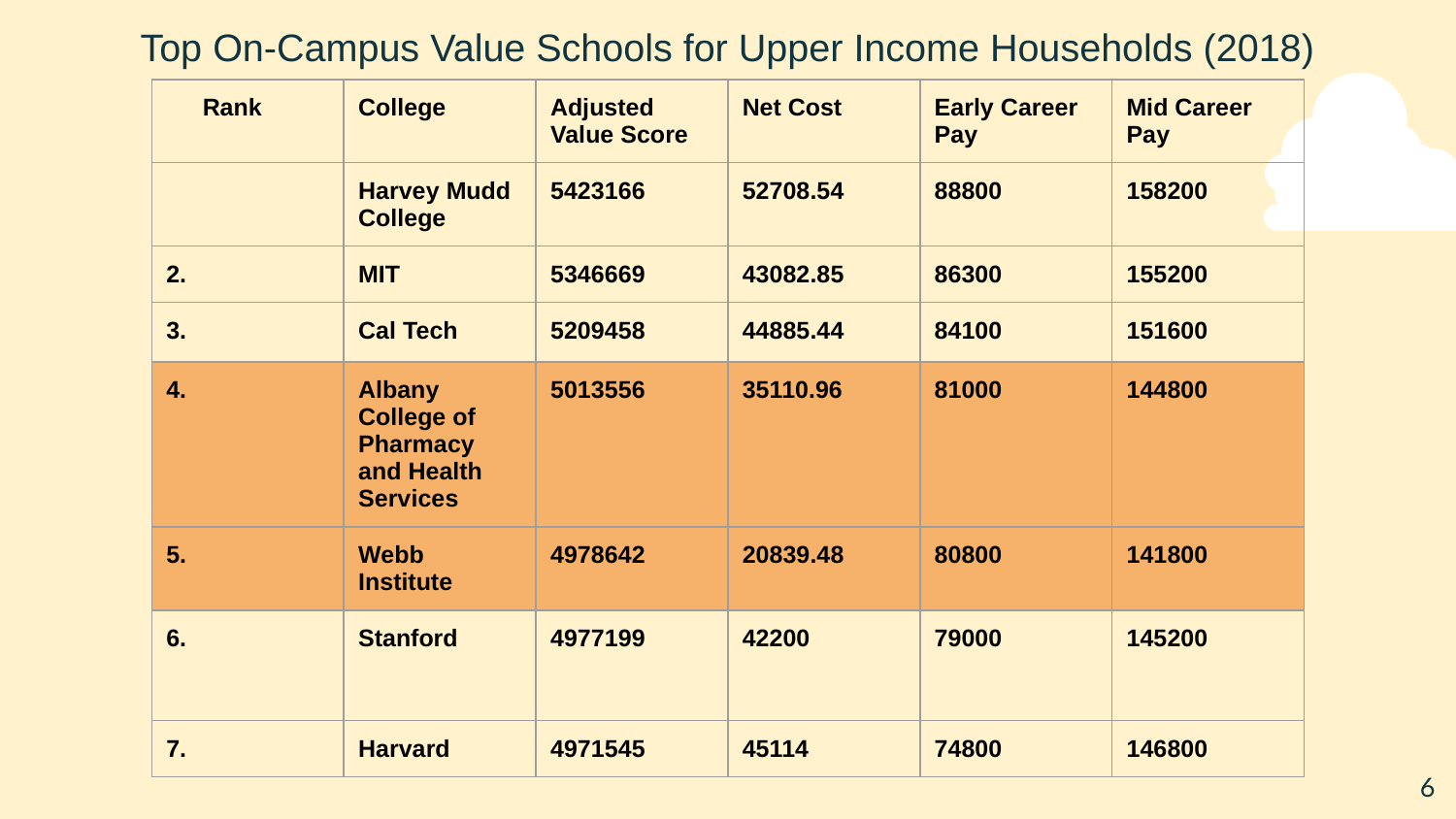

# Top On-Campus Value Schools for Upper Income Households (2018)
| Rank | College | Adjusted Value Score | Net Cost | Early Career Pay | Mid Career Pay |
| --- | --- | --- | --- | --- | --- |
|  | Harvey Mudd College | 5423166 | 52708.54 | 88800 | 158200 |
| 2. | MIT | 5346669 | 43082.85 | 86300 | 155200 |
| 3. | Cal Tech | 5209458 | 44885.44 | 84100 | 151600 |
| 4. | Albany College of Pharmacy and Health Services | 5013556 | 35110.96 | 81000 | 144800 |
| 5. | Webb Institute | 4978642 | 20839.48 | 80800 | 141800 |
| 6. | Stanford | 4977199 | 42200 | 79000 | 145200 |
| 7. | Harvard | 4971545 | 45114 | 74800 | 146800 |
6